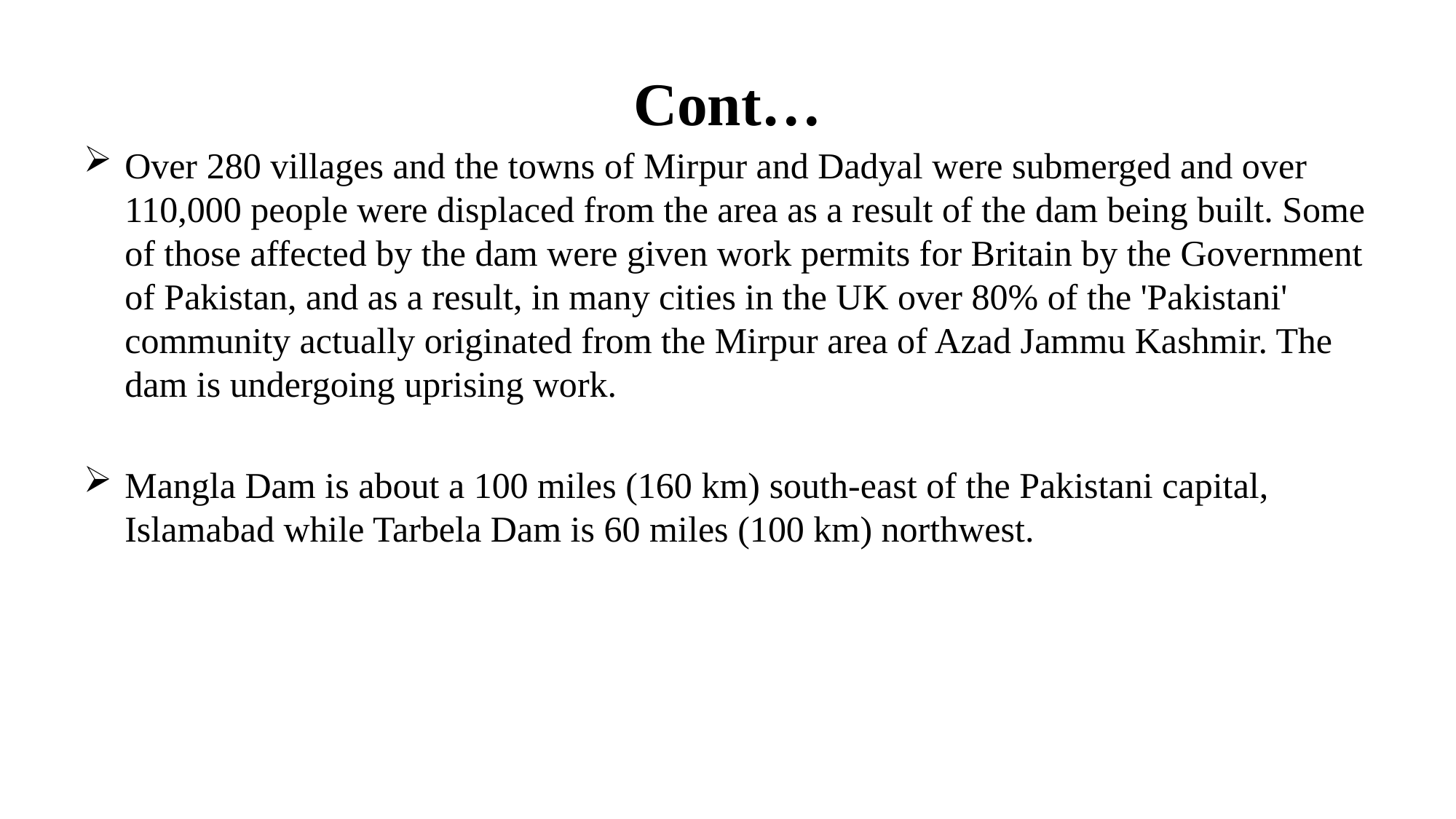

# Cont…
Over 280 villages and the towns of Mirpur and Dadyal were submerged and over 110,000 people were displaced from the area as a result of the dam being built. Some of those affected by the dam were given work permits for Britain by the Government of Pakistan, and as a result, in many cities in the UK over 80% of the 'Pakistani' community actually originated from the Mirpur area of Azad Jammu Kashmir. The dam is undergoing uprising work.

Mangla Dam is about a 100 miles (160 km) south-east of the Pakistani capital, Islamabad while Tarbela Dam is 60 miles (100 km) northwest.